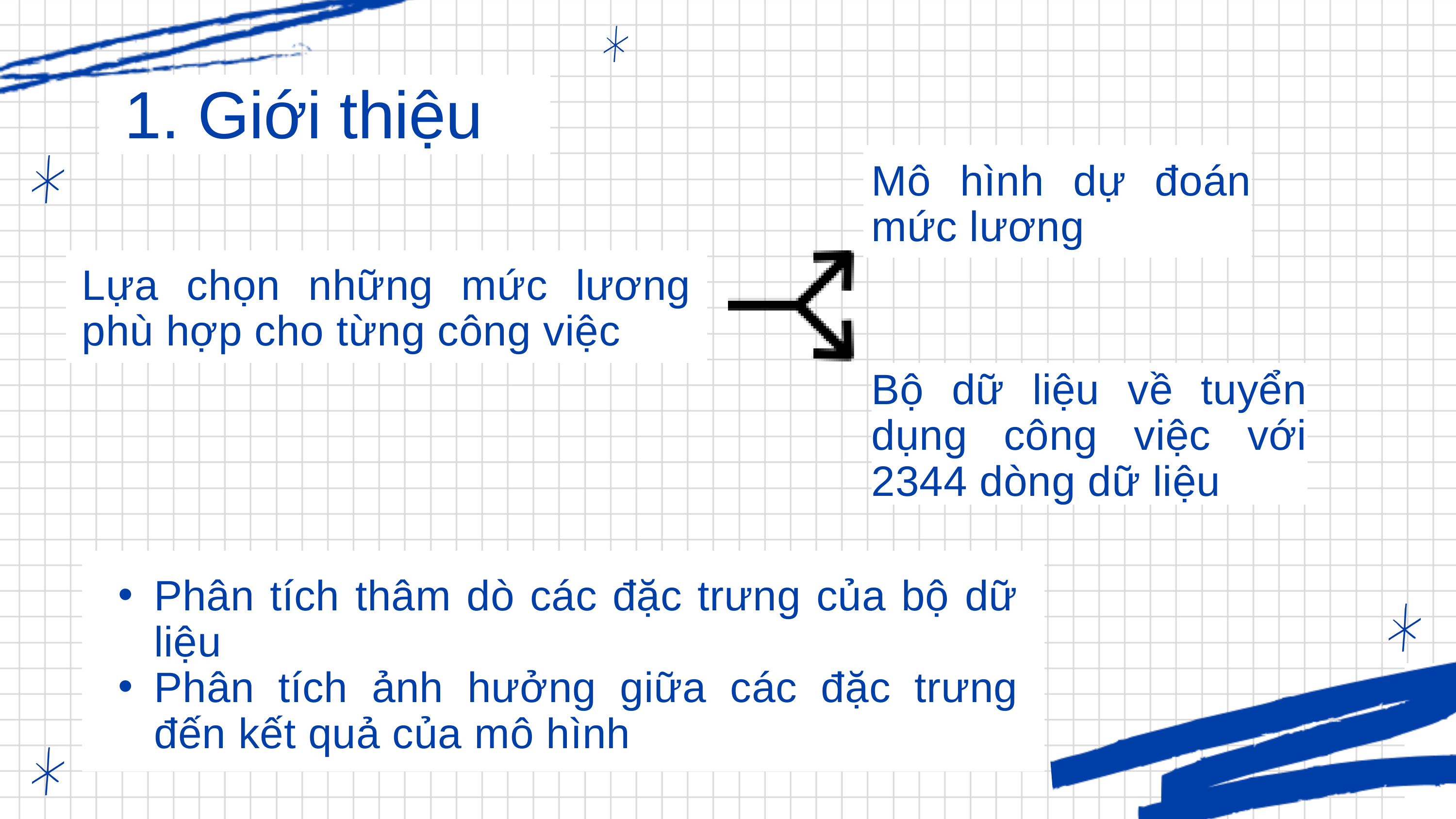

1. Giới thiệu

Mô hình dự đoán mức lương

Lựa chọn những mức lương phù hợp cho từng công việc

Bộ dữ liệu về tuyển dụng công việc với 2344 dòng dữ liệu

Phân tích thâm dò các đặc trưng của bộ dữ liệu
Phân tích ảnh hưởng giữa các đặc trưng đến kết quả của mô hình